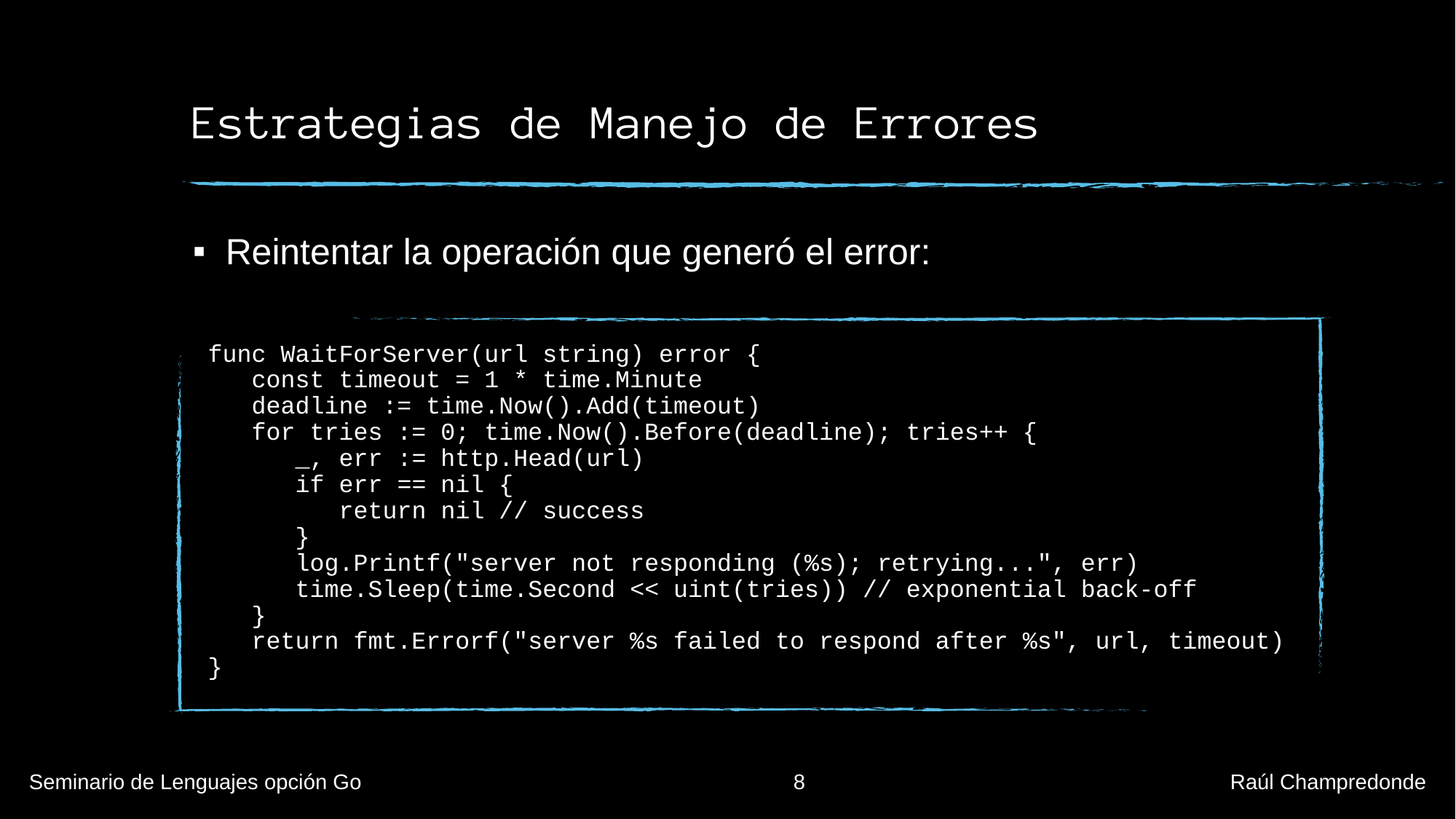

# Estrategias de Manejo de Errores
Reintentar la operación que generó el error:

func WaitForServer(url string) error {
   const timeout = 1 * time.Minute
   deadline := time.Now().Add(timeout)
   for tries := 0; time.Now().Before(deadline); tries++ {
      _, err := http.Head(url)
      if err == nil {
         return nil // success
      }
      log.Printf("server not responding (%s); retrying...", err)
      time.Sleep(time.Second << uint(tries)) // exponential back-off
   }
   return fmt.Errorf("server %s failed to respond after %s", url, timeout)
}
Seminario de Lenguajes opción Go				8				Raúl Champredonde